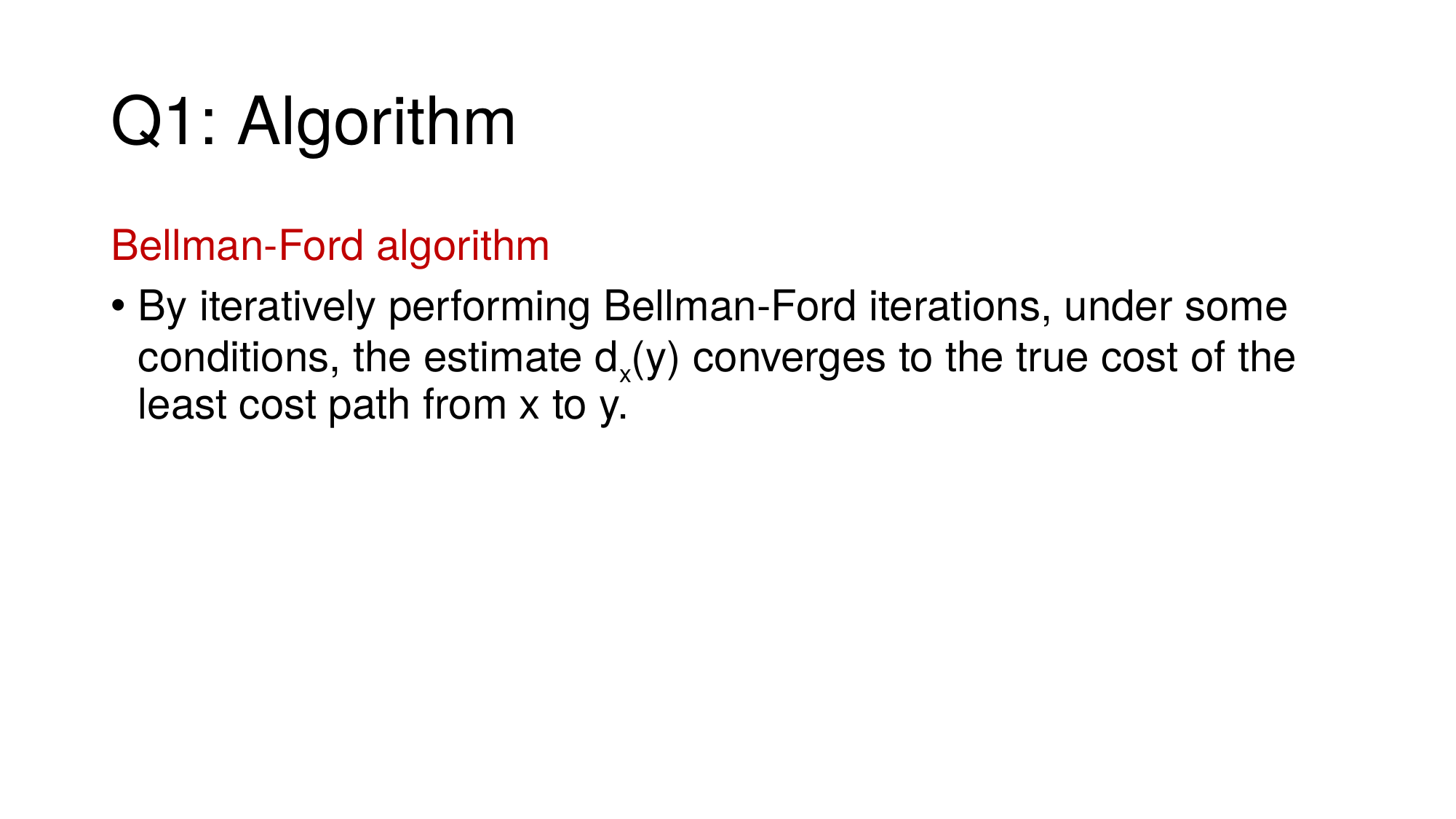

# Q1: Algorithm
Bellman-Ford algorithm
By iteratively performing Bellman-Ford iterations, under some conditions, the estimate dx(y) converges to the true cost of the least cost path from x to y.